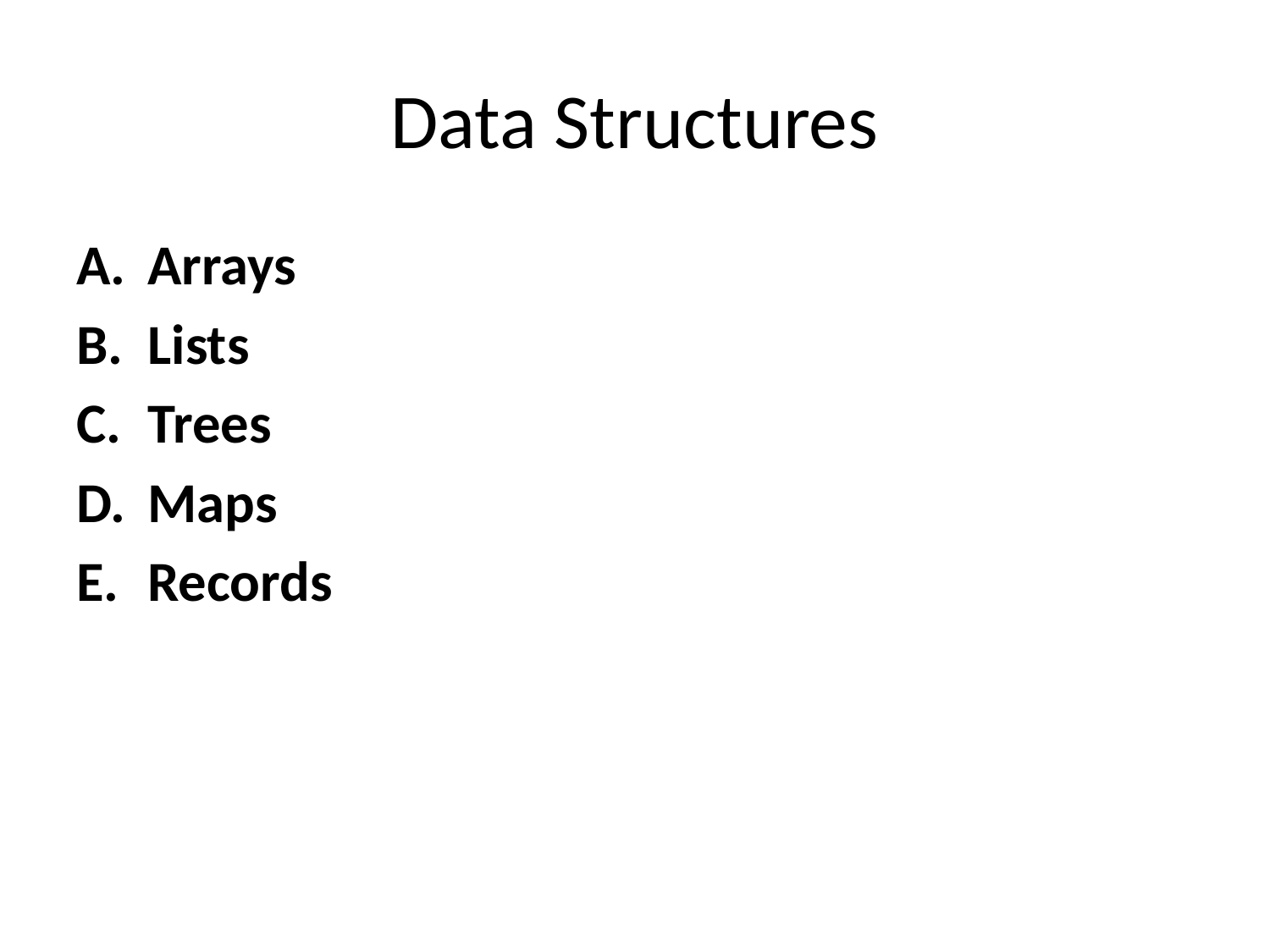

# Data Structures
Arrays
Lists
Trees
Maps
Records